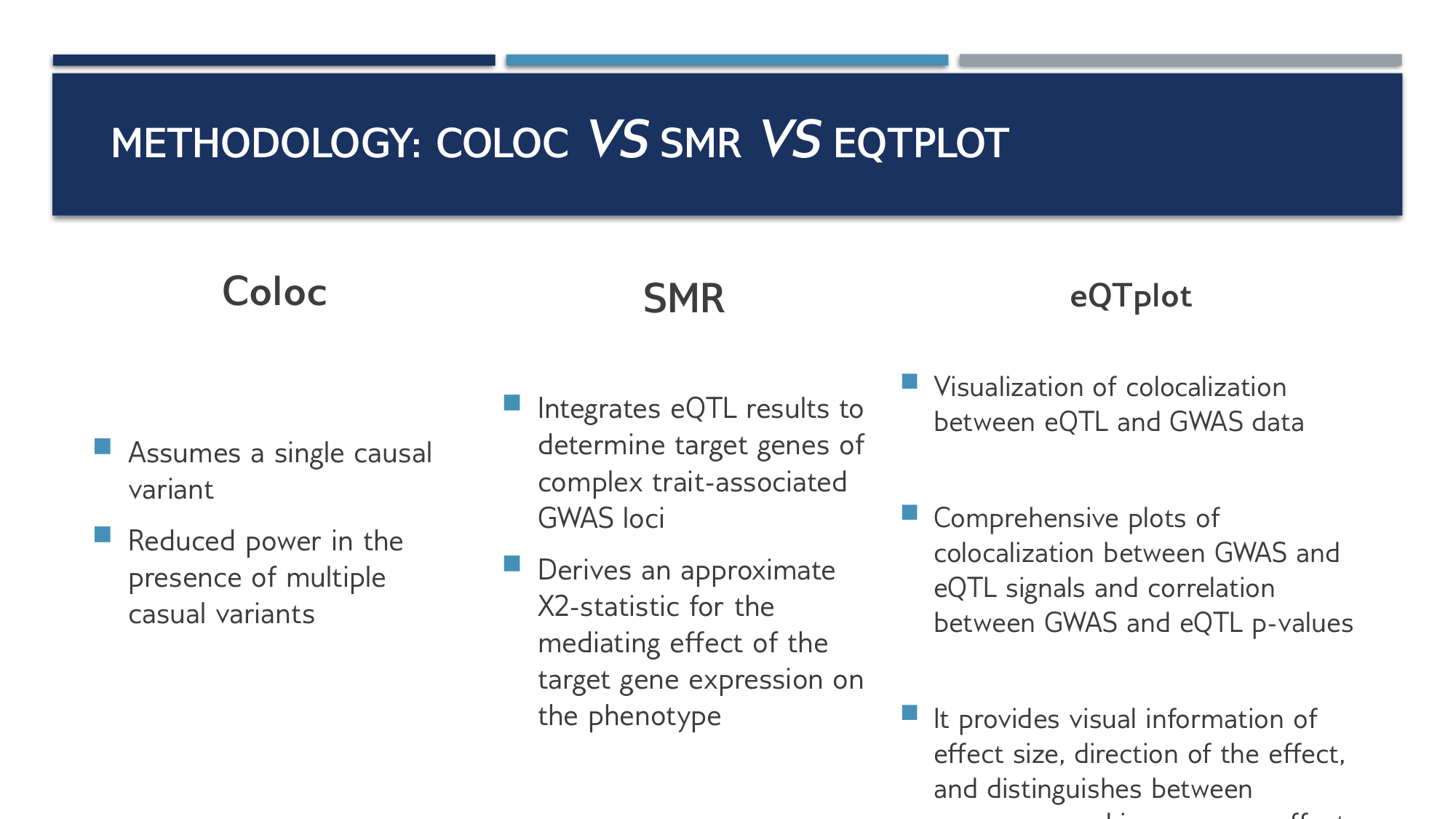

# Methodology: Coloc vs SMR vs eQTpLOT
Coloc

Assumes a single causal variant
Reduced power in the presence of multiple casual variants

SMR

Integrates eQTL results to determine target genes of complex trait-associated GWAS loci
Derives an approximate X2-statistic for the mediating effect of the target gene expression on the phenotype
eQTplot

Visualization of colocalization between eQTL and GWAS data

Comprehensive plots of colocalization between GWAS and eQTL signals and correlation between GWAS and eQTL p-values

It provides visual information of effect size, direction of the effect, and distinguishes between congruous and incongruous effects